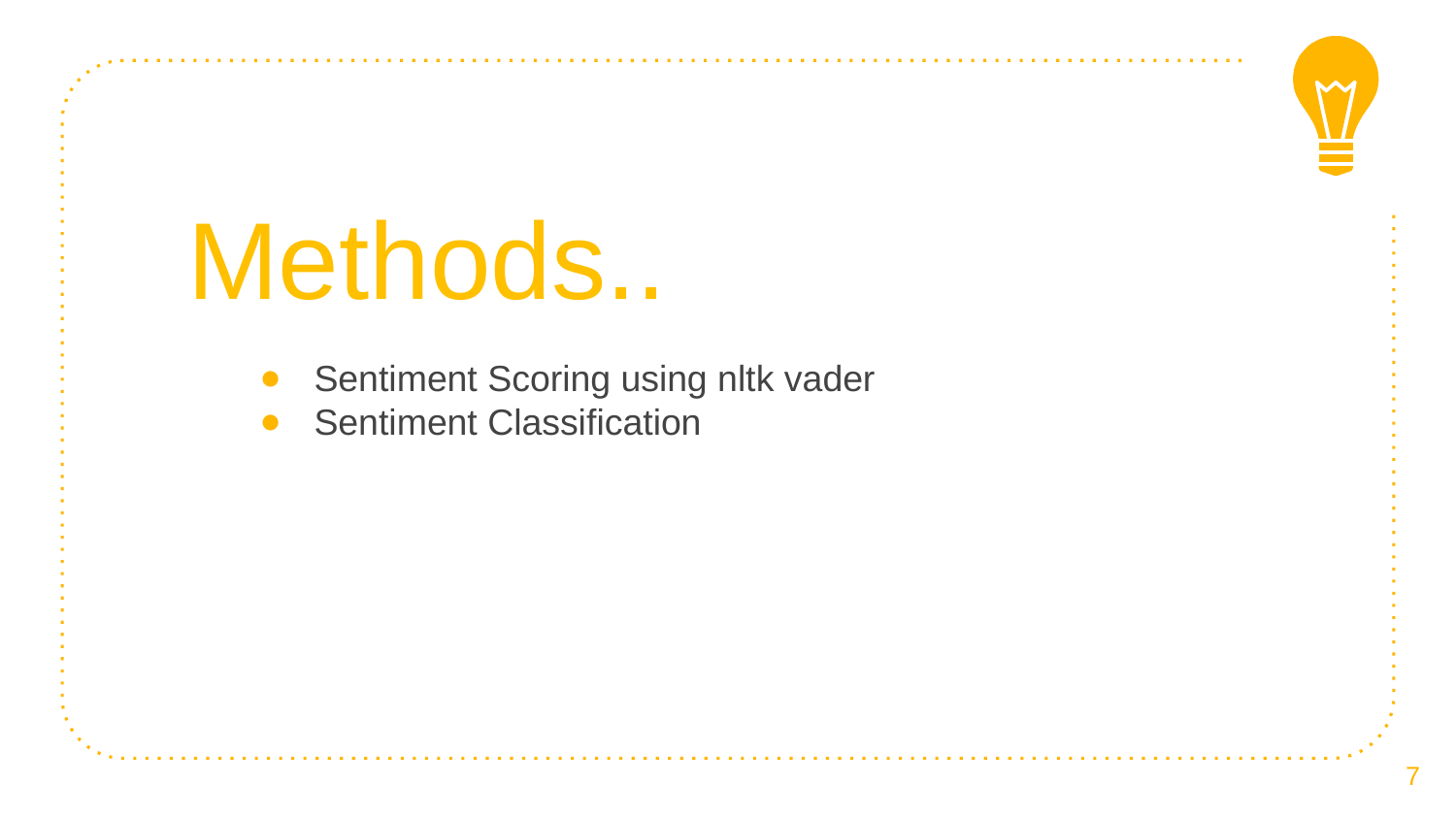

# Methods..
Sentiment Scoring using nltk vader
Sentiment Classification
7